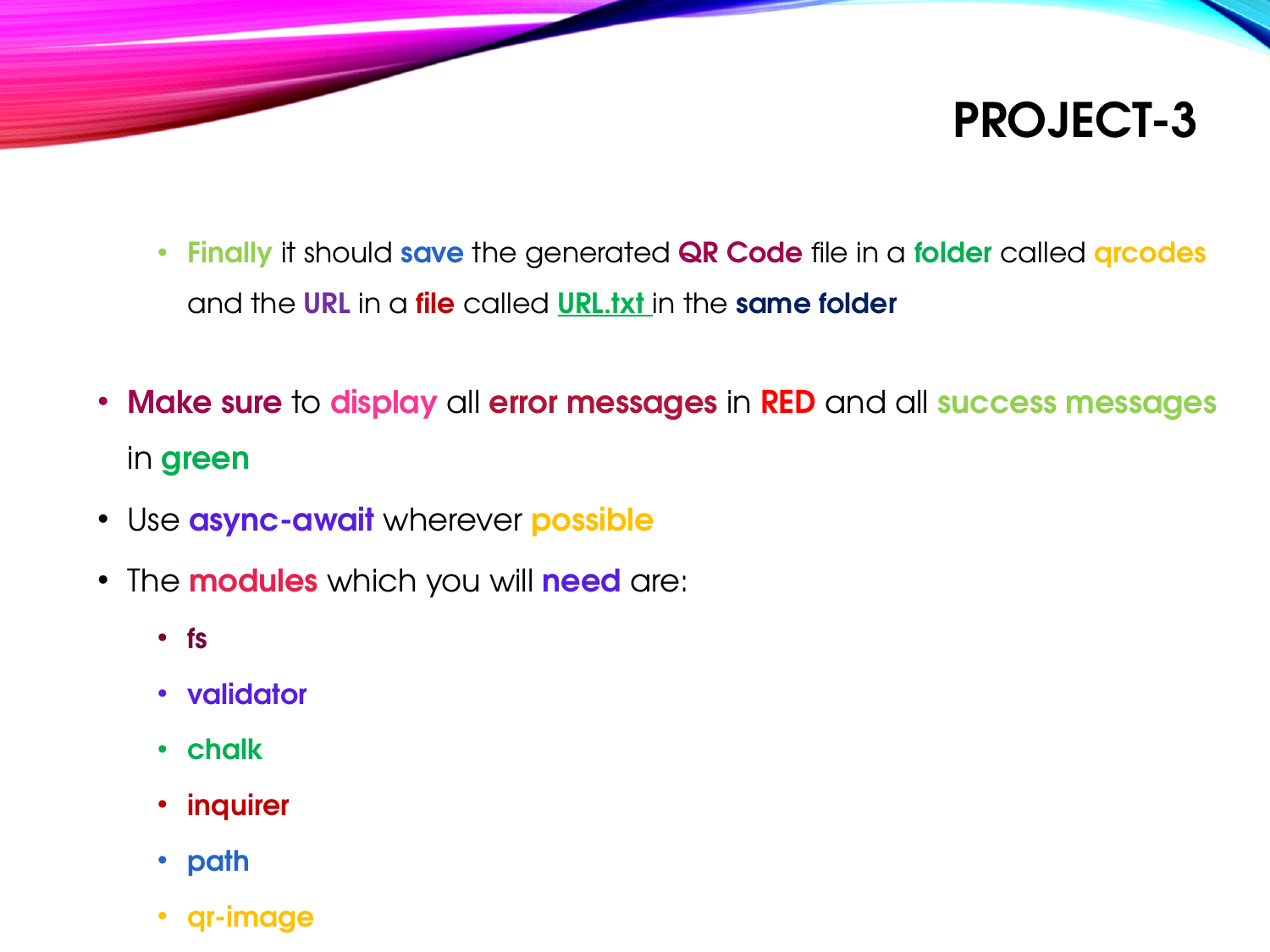

# Project-3
Finally it should save the generated QR Code file in a folder called qrcodes and the URL in a file called URL.txt in the same folder

Make sure to display all error messages in RED and all success messages in green
Use async-await wherever possible
The modules which you will need are:
fs
validator
chalk
inquirer
path
qr-image